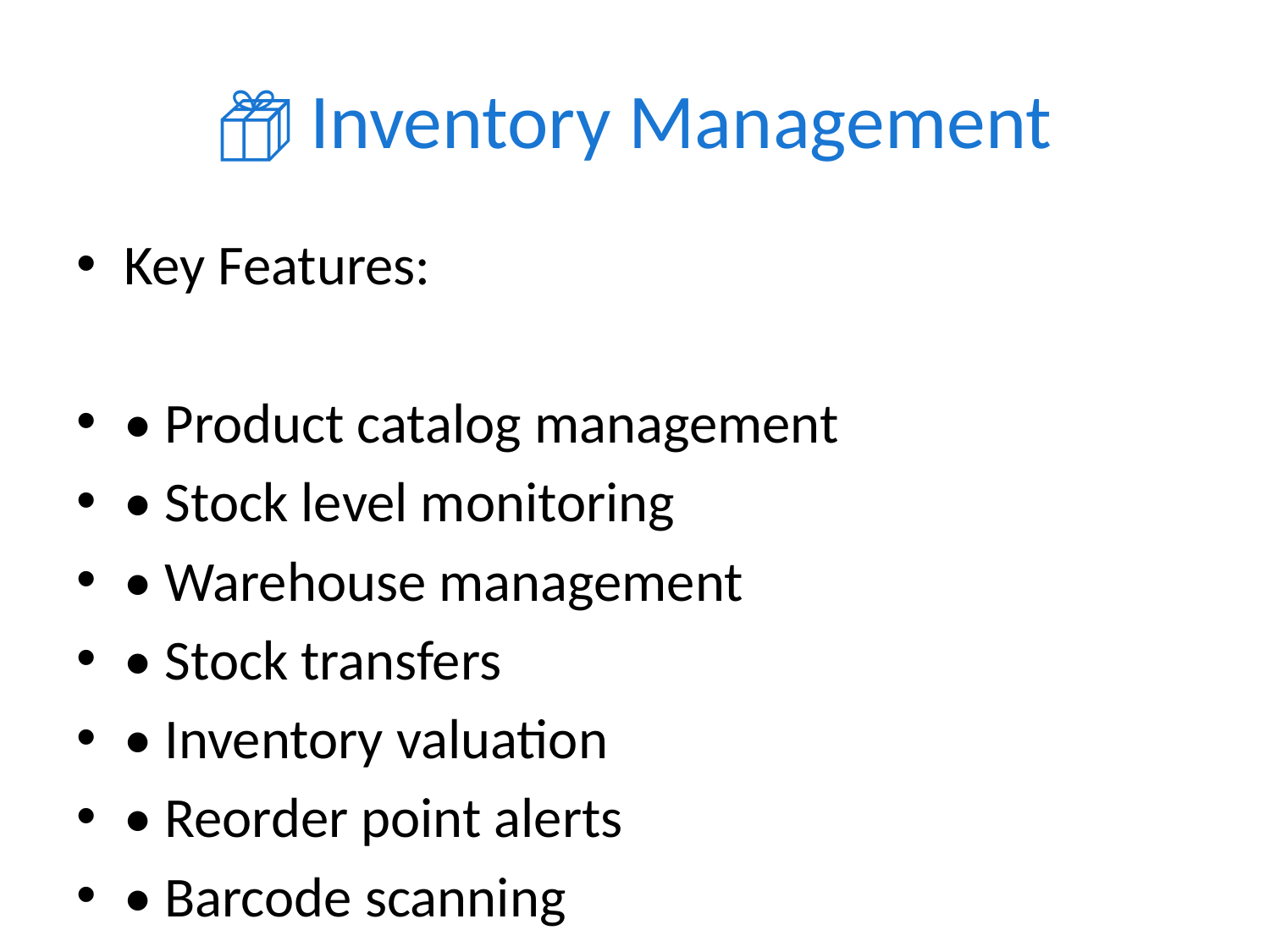

# 📦 Inventory Management
Key Features:

• Product catalog management
• Stock level monitoring
• Warehouse management
• Stock transfers
• Inventory valuation
• Reorder point alerts
• Barcode scanning
• Stock movement tracking

[Screenshot placeholder: Inventory Management interface showing key functionality and user experience]